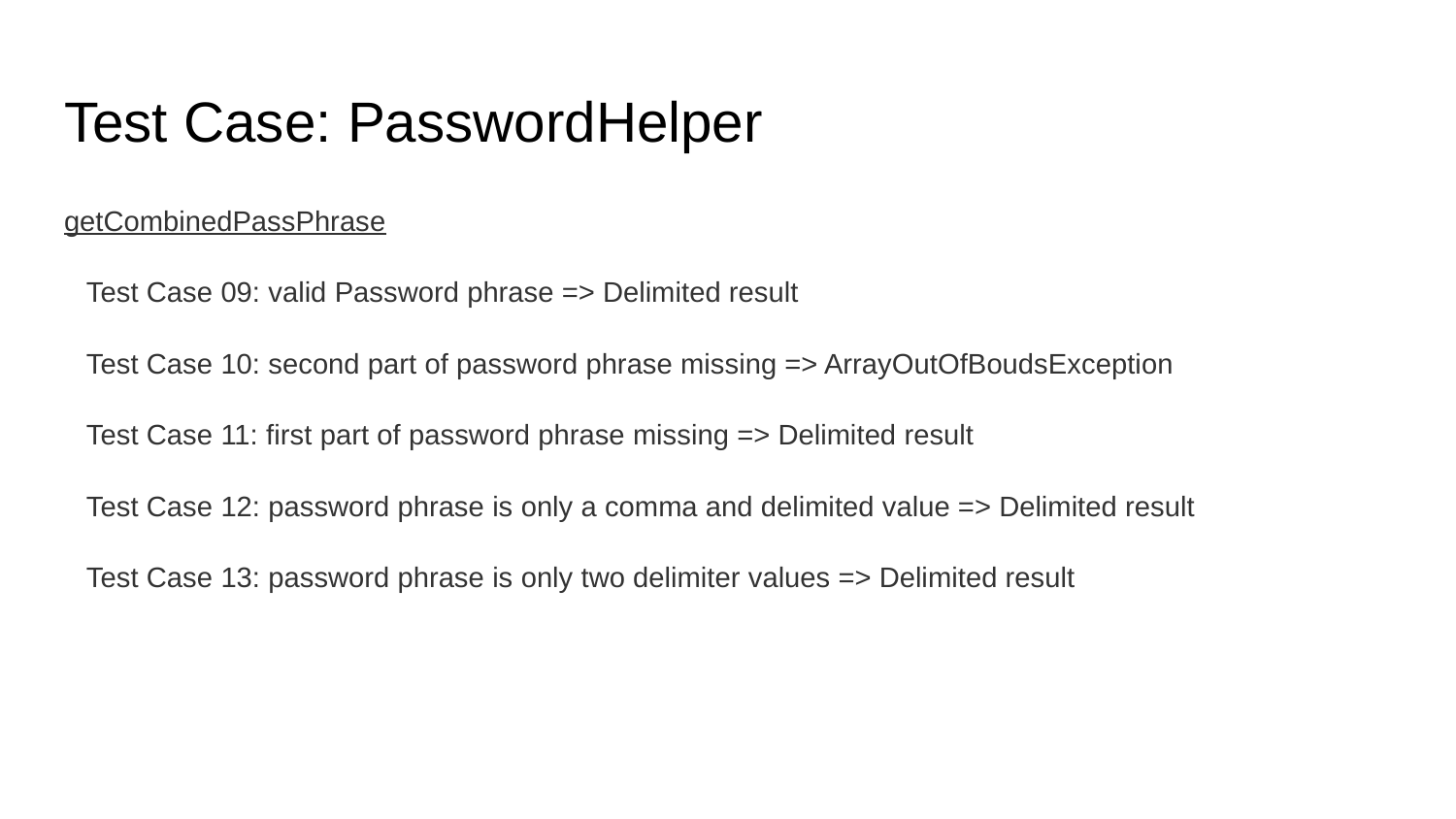

# Test Case: PasswordHelper
getCombinedPassPhrase
Test Case 09: valid Password phrase => Delimited result
Test Case 10: second part of password phrase missing => ArrayOutOfBoudsException
Test Case 11: first part of password phrase missing => Delimited result
Test Case 12: password phrase is only a comma and delimited value => Delimited result
Test Case 13: password phrase is only two delimiter values => Delimited result